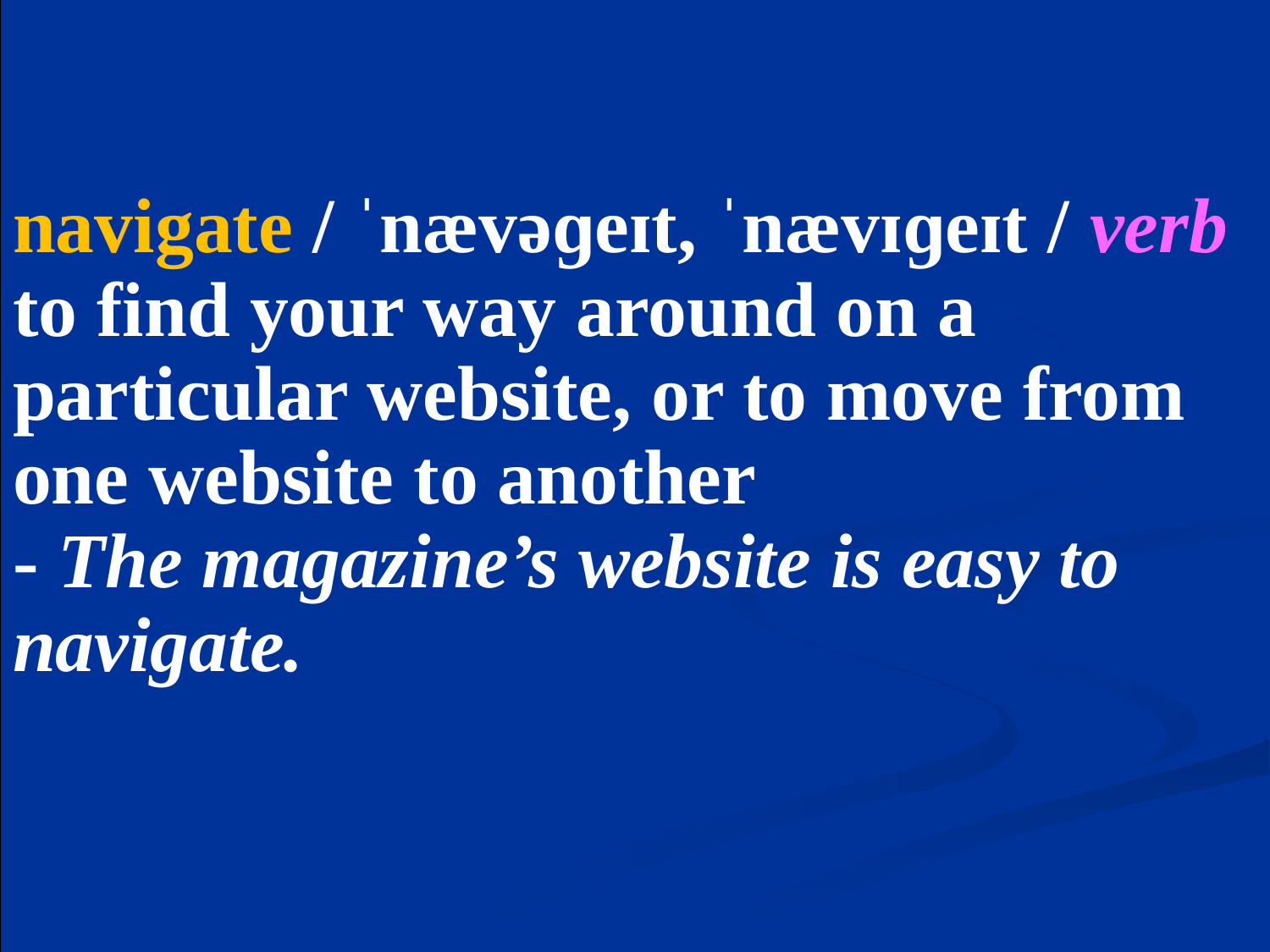

# navigate / ˈnævəɡeɪt, ˈnævɪɡeɪt / verb to find your way around on a particular website, or to move from one website to another - The magazine’s website is easy to navigate.